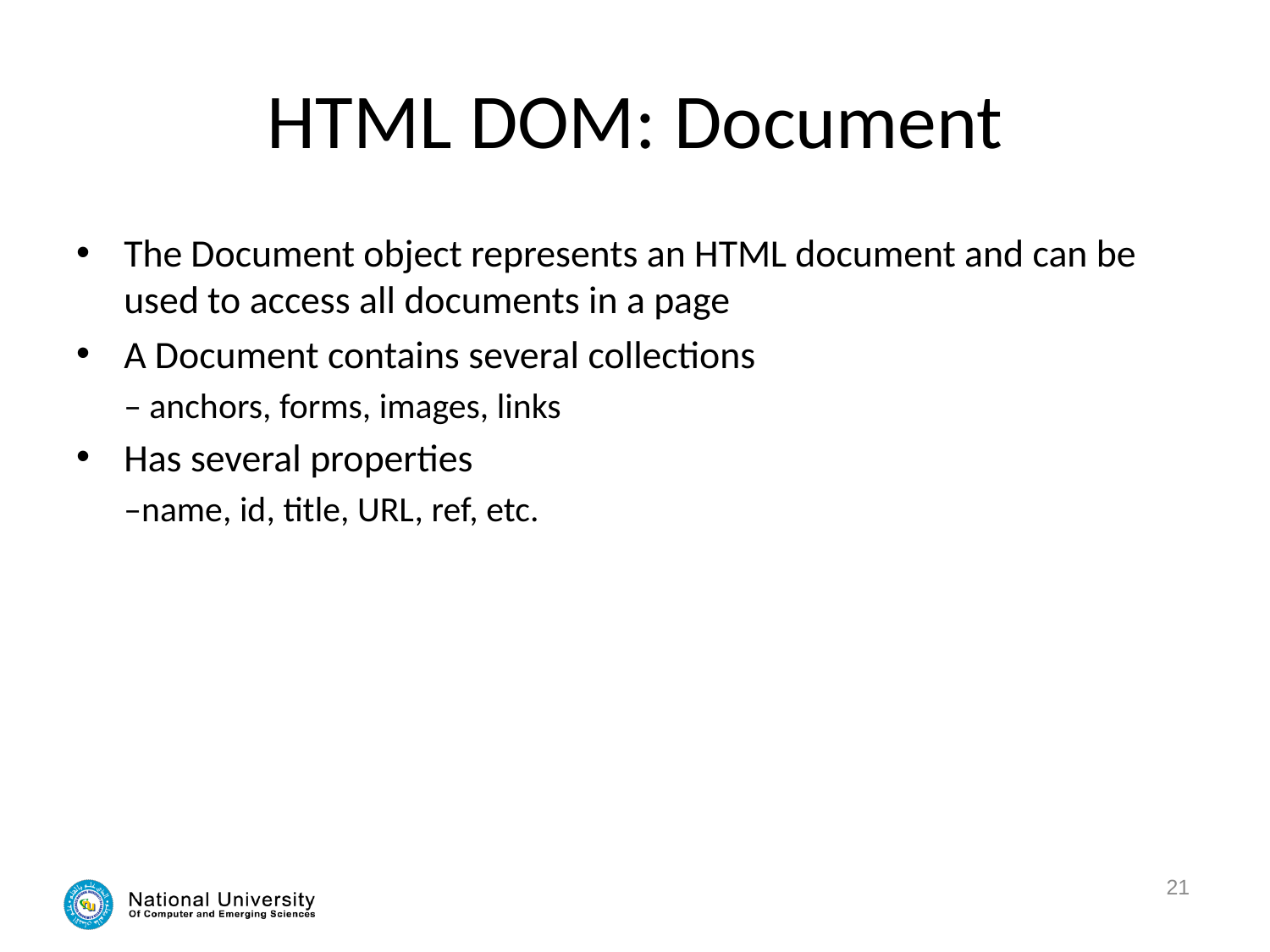

# HTML DOM: Document
The Document object represents an HTML document and can be used to access all documents in a page
A Document contains several collections
– anchors, forms, images, links
Has several properties
–name, id, title, URL, ref, etc.
21